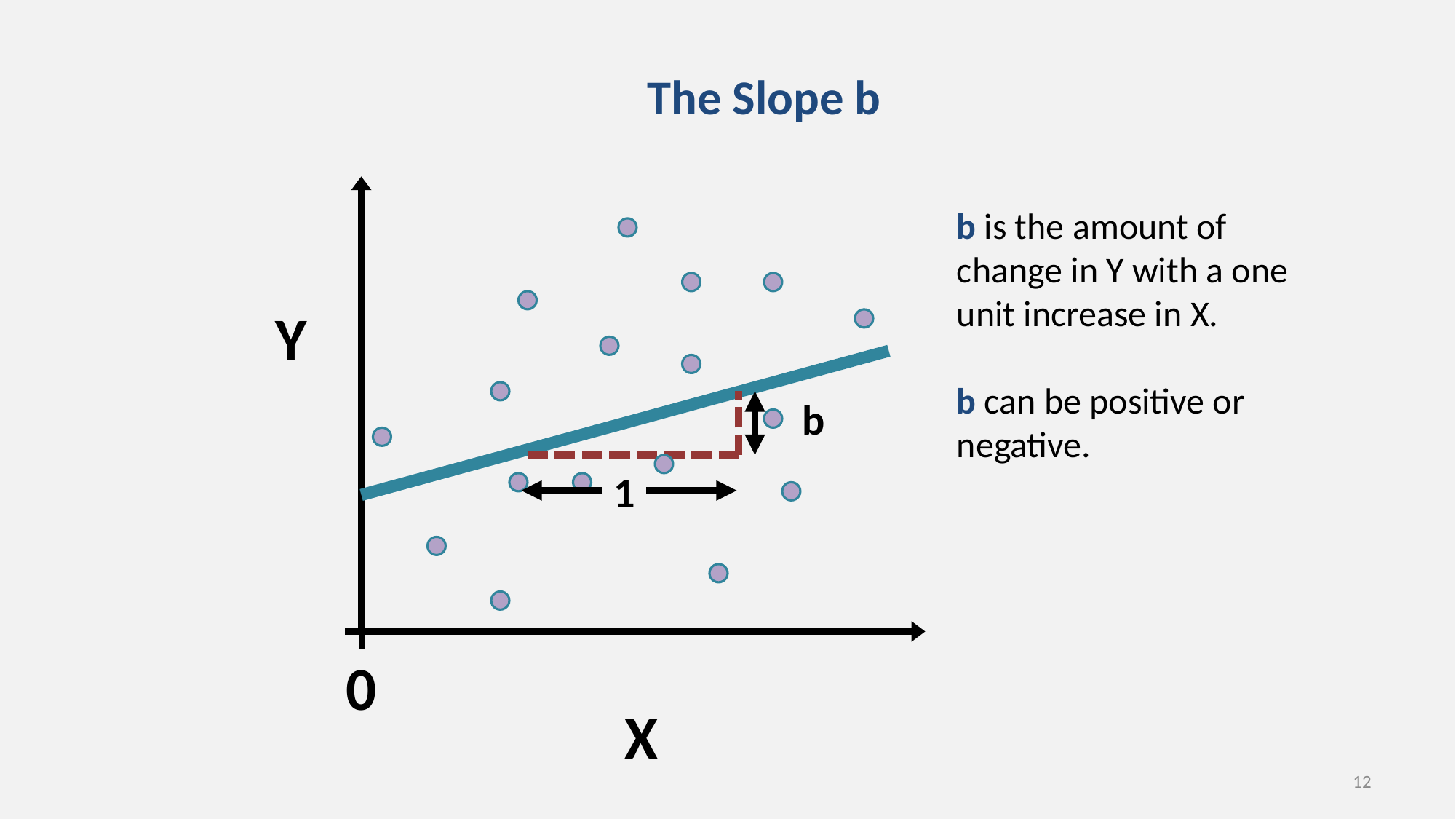

# The Slope b
b is the amount of change in Y with a one unit increase in X.

b can be positive or negative.

Y

b
1
0
X
12